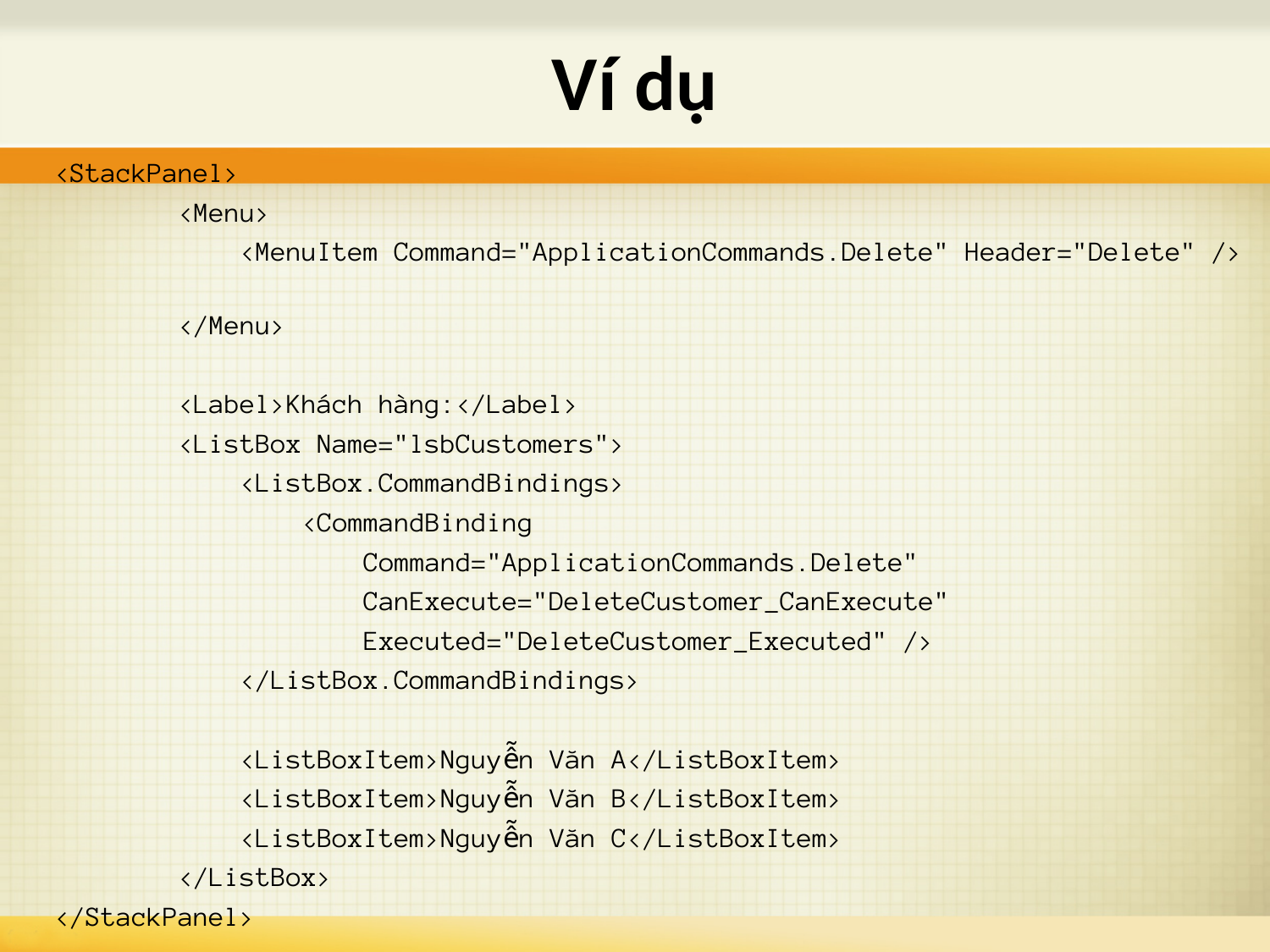

# Ví dụ
<StackPanel>
        <Menu>
            <MenuItem Command="ApplicationCommands.Delete" Header="Delete" />
        </Menu>

        <Label>Khách hàng:</Label>
        <ListBox Name="lsbCustomers">
            <ListBox.CommandBindings>
                <CommandBinding
                    Command="ApplicationCommands.Delete"
                    CanExecute="DeleteCustomer_CanExecute"
                    Executed="DeleteCustomer_Executed" />
            </ListBox.CommandBindings>

            <ListBoxItem>Nguyễn Văn A</ListBoxItem>
            <ListBoxItem>Nguyễn Văn B</ListBoxItem>
            <ListBoxItem>Nguyễn Văn C</ListBoxItem>
        </ListBox>
</StackPanel>